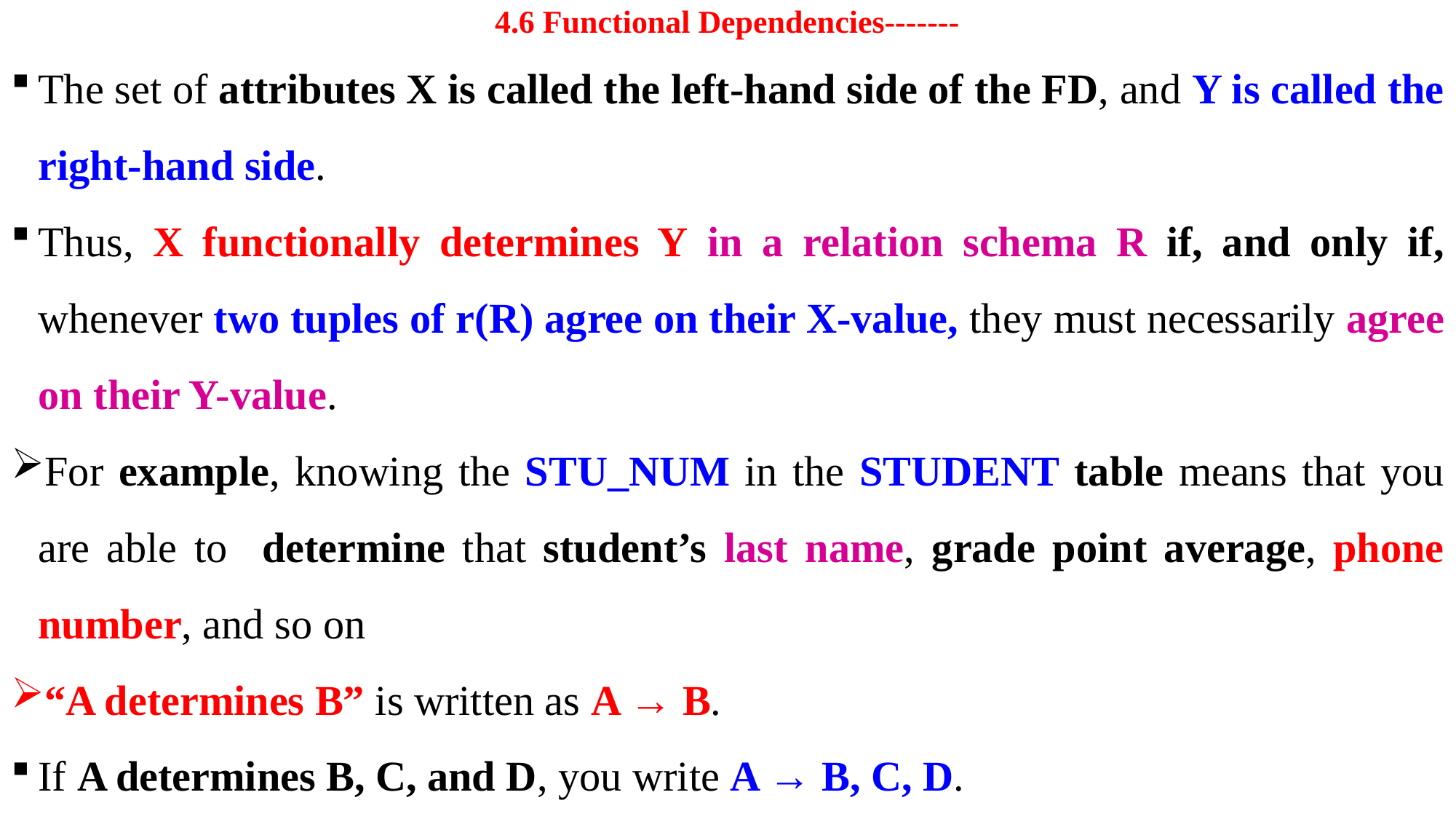

# 4.6 Functional Dependencies-------
The set of attributes X is called the left-hand side of the FD, and Y is called the right-hand side.
Thus, X functionally determines Y in a relation schema R if, and only if, whenever two tuples of r(R) agree on their X-value, they must necessarily agree on their Y-value.
For example, knowing the STU_NUM in the STUDENT table means that you are able to  determine that student’s last name, grade point average, phone number, and so on
“A determines B” is written as A → B.
If A determines B, C, and D, you write A → B, C, D.